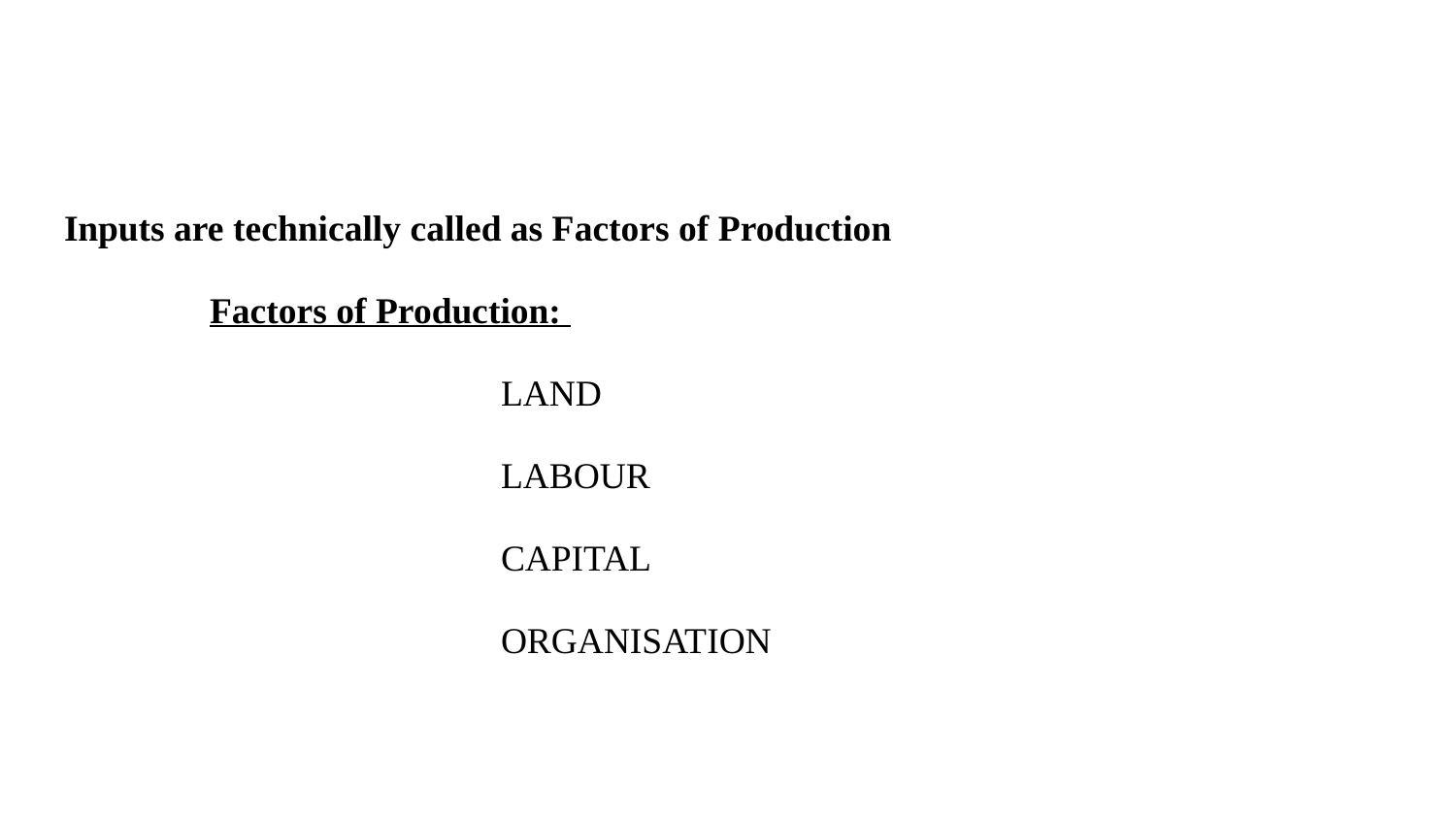

Inputs are technically called as Factors of Production
	Factors of Production:
			LAND
			LABOUR
			CAPITAL
			ORGANISATION